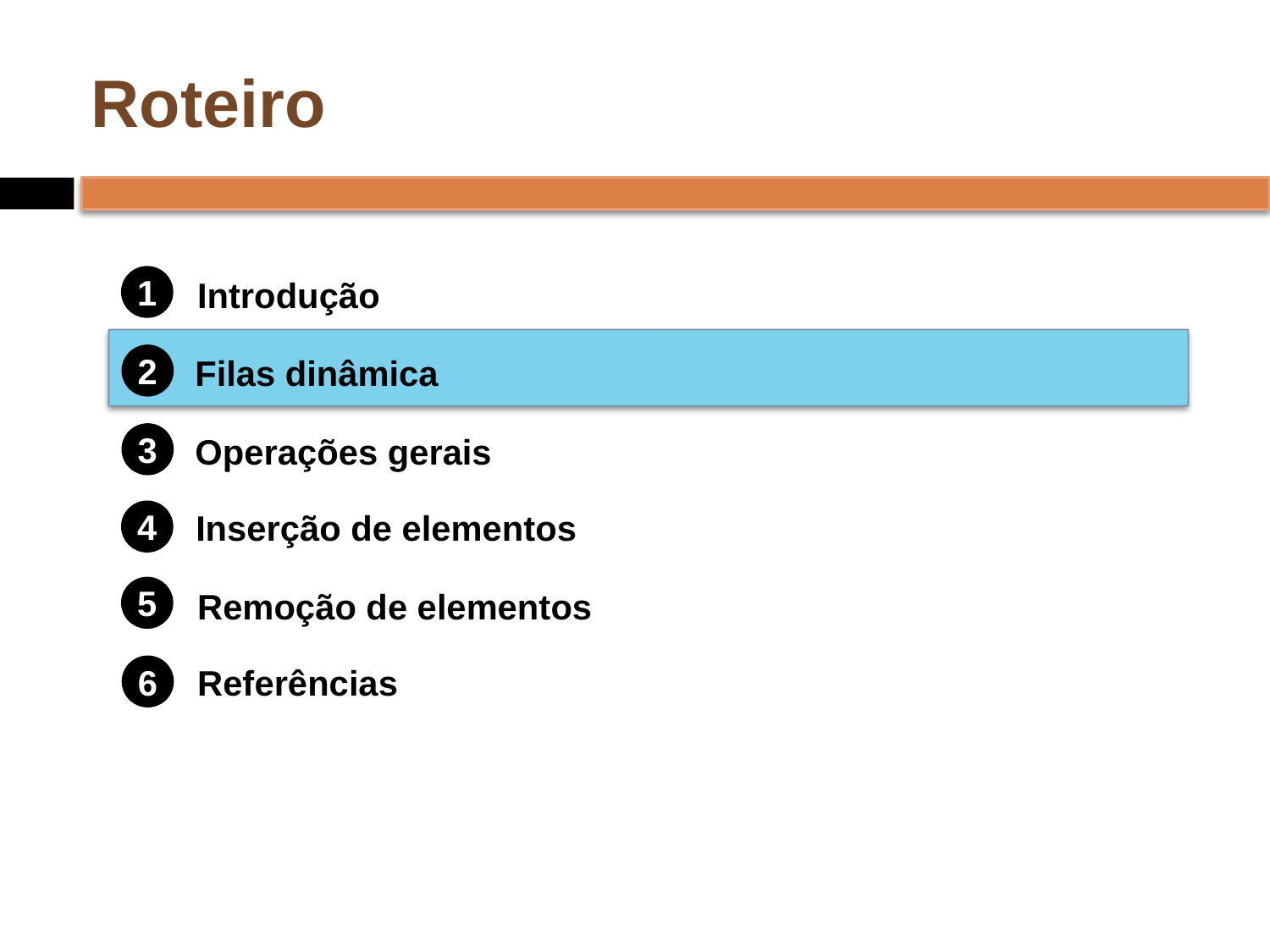

# Roteiro
1

Introdução
1.
1.
1.

1.
Filas dinâmica
2

Operações gerais
3

Inserção de elementos
4

5

Remoção de elementos
Referências
6

6